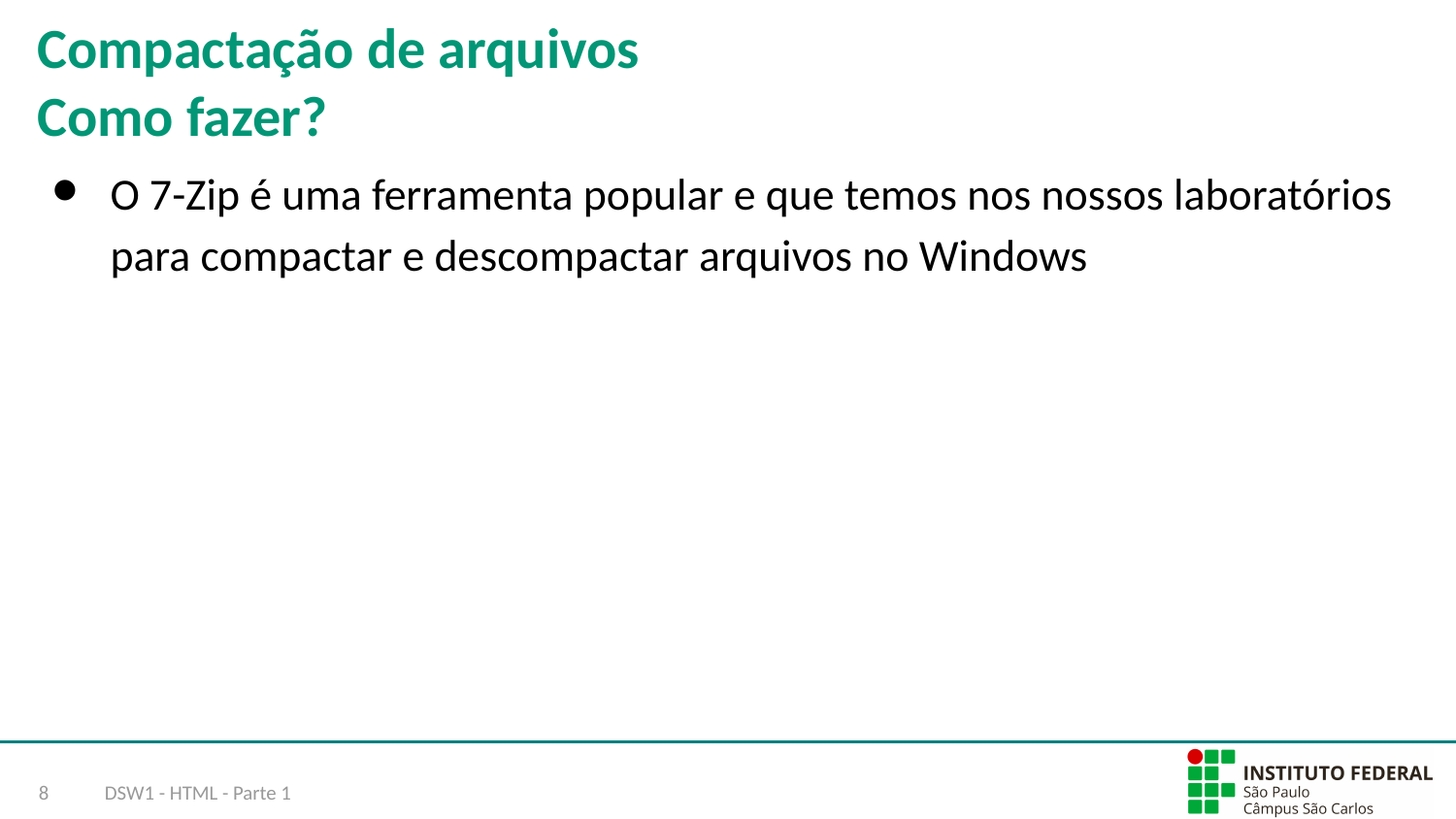

# Compactação de arquivos
Como fazer?
O 7-Zip é uma ferramenta popular e que temos nos nossos laboratórios para compactar e descompactar arquivos no Windows
8